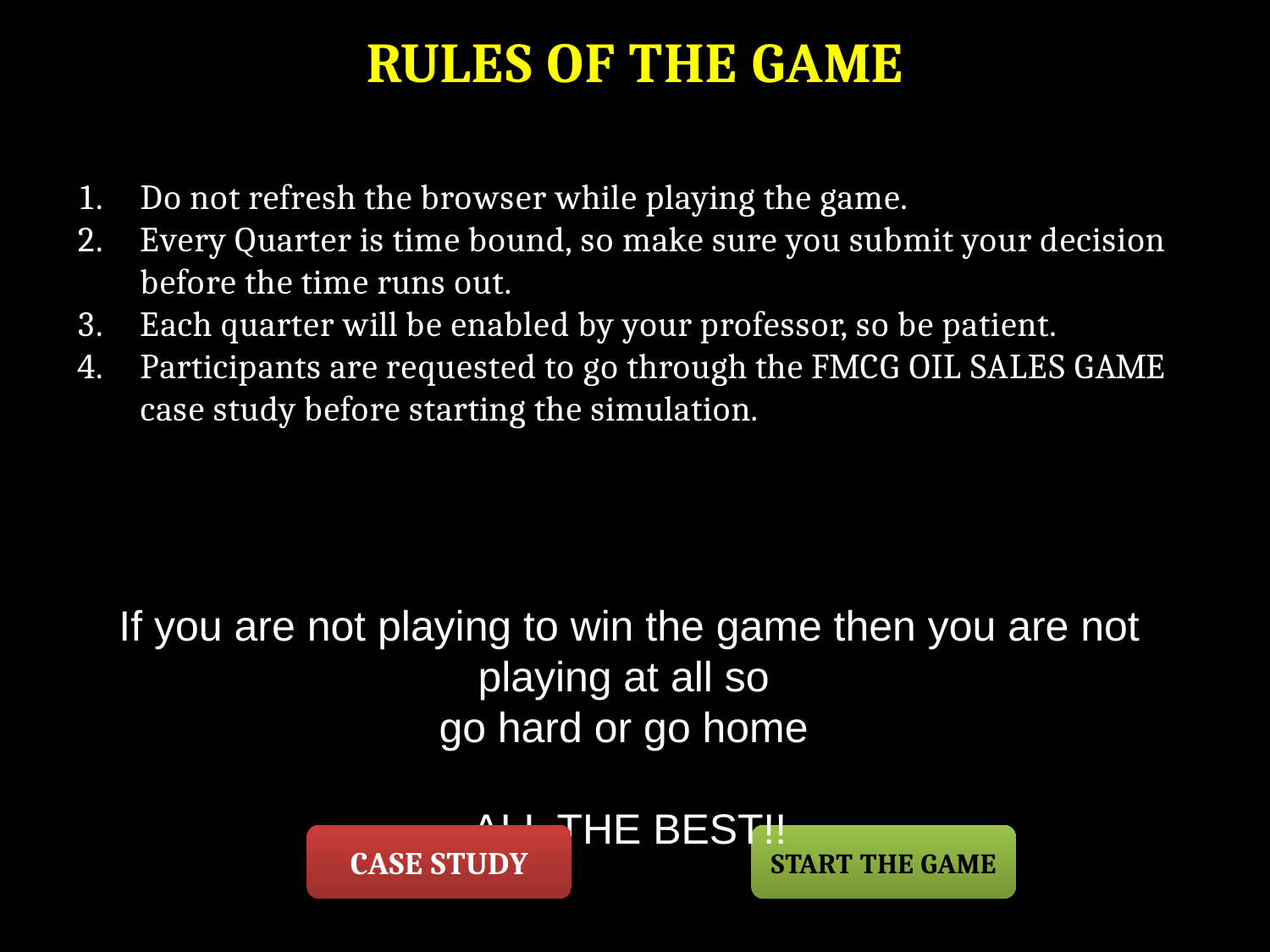

# RULES OF THE GAME
Do not refresh the browser while playing the game.
Every Quarter is time bound, so make sure you submit your decision before the time runs out.
Each quarter will be enabled by your professor, so be patient.
Participants are requested to go through the FMCG OIL SALES GAME case study before starting the simulation.
If you are not playing to win the game then you are not playing at all so
go hard or go home

ALL THE BEST!!
CASE STUDY
START THE GAME